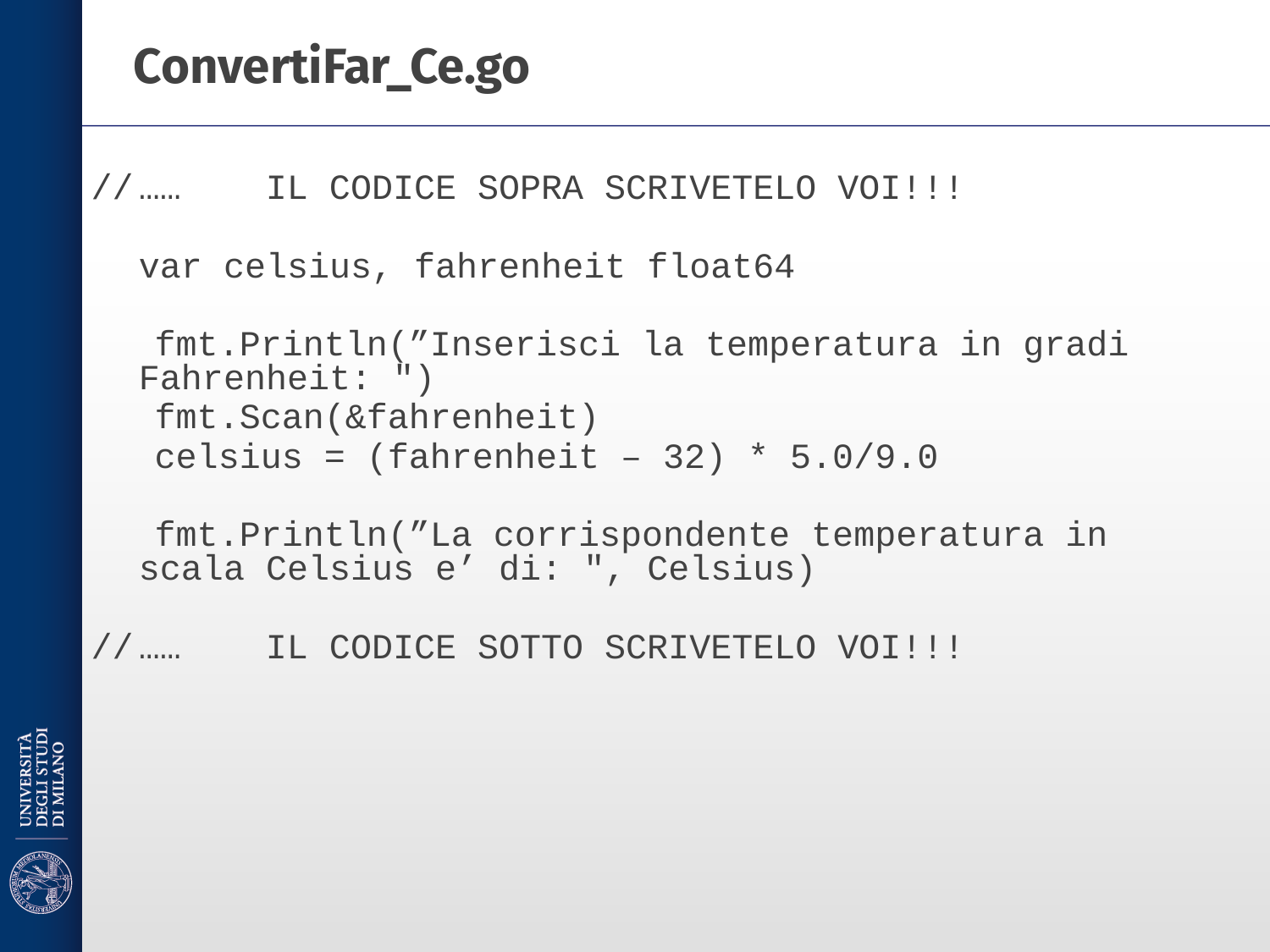

# ConvertiFar_Ce.go
//	……	IL CODICE SOPRA SCRIVETELO VOI!!!

	var celsius, fahrenheit float64

   fmt.Println(”Inserisci la temperatura in gradi Fahrenheit: ")
   fmt.Scan(&fahrenheit)
   celsius = (fahrenheit – 32) * 5.0/9.0

   fmt.Println(”La corrispondente temperatura in scala Celsius e’ di: ", Celsius)

//	……	IL CODICE SOTTO SCRIVETELO VOI!!!